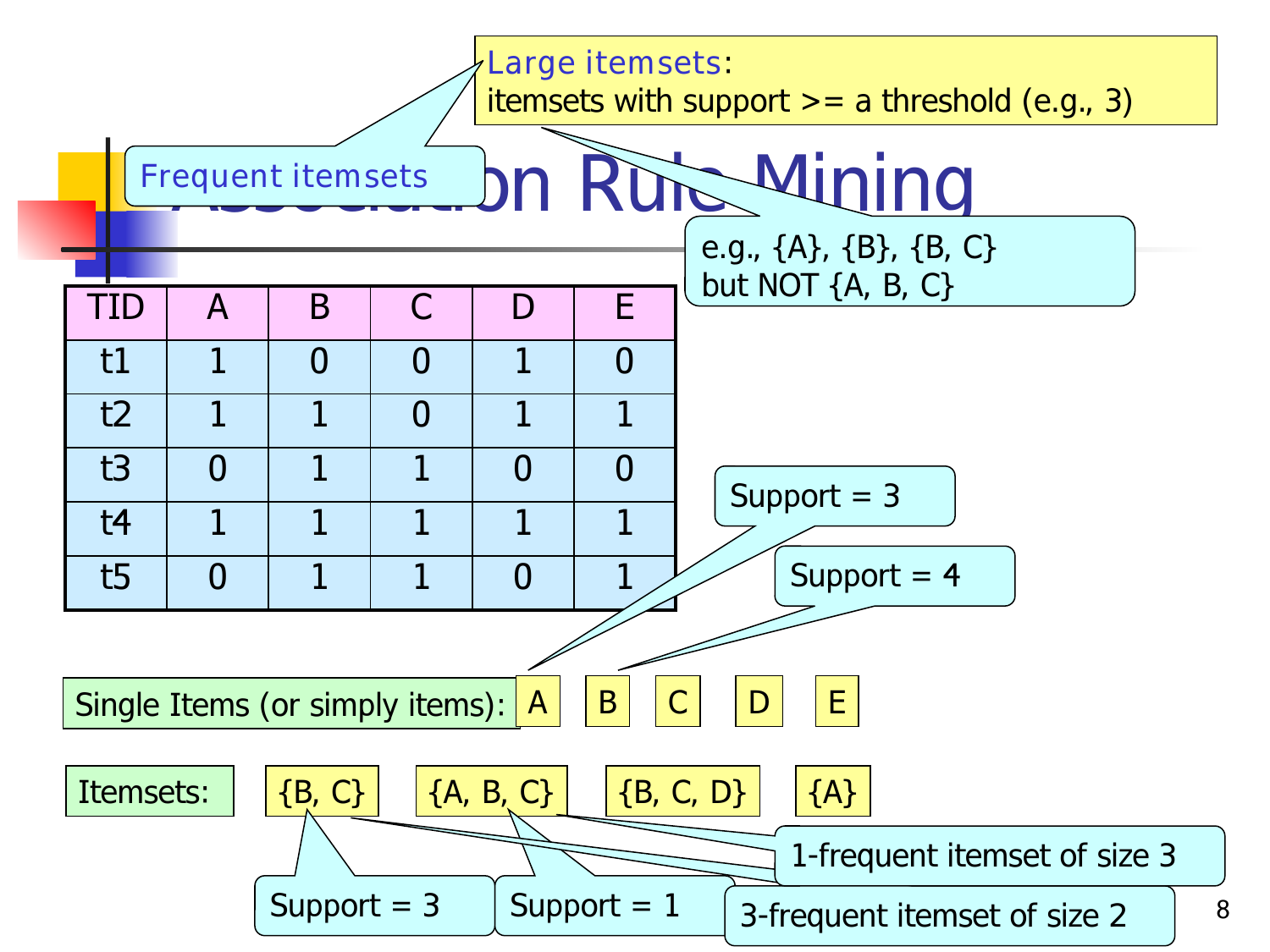

# Association Rule Mining
Large itemsets:
itemsets with support >= a threshold (e.g., 3)
Frequent itemsets
e.g., {A}, {B}, {B, C}
but NOT {A, B, C}
| TID | A | B | C | D | E |
| --- | --- | --- | --- | --- | --- |
| t1 | 1 | 0 | 0 | 1 | 0 |
| t2 | 1 | 1 | 0 | 1 | 1 |
| t3 | 0 | 1 | 1 | 0 | 0 |
| t4 | 1 | 1 | 1 | 1 | 1 |
| t5 | 0 | 1 | 1 | 0 | 1 |
Support = 3
Support = 4
A
B
C
D
E
Single Items (or simply items):
Itemsets:
{B, C}
{A, B, C}
{B, C, D}
{A}
1-frequent itemset of size 3
8
Support = 3
Support = 1
3-frequent itemset of size 2